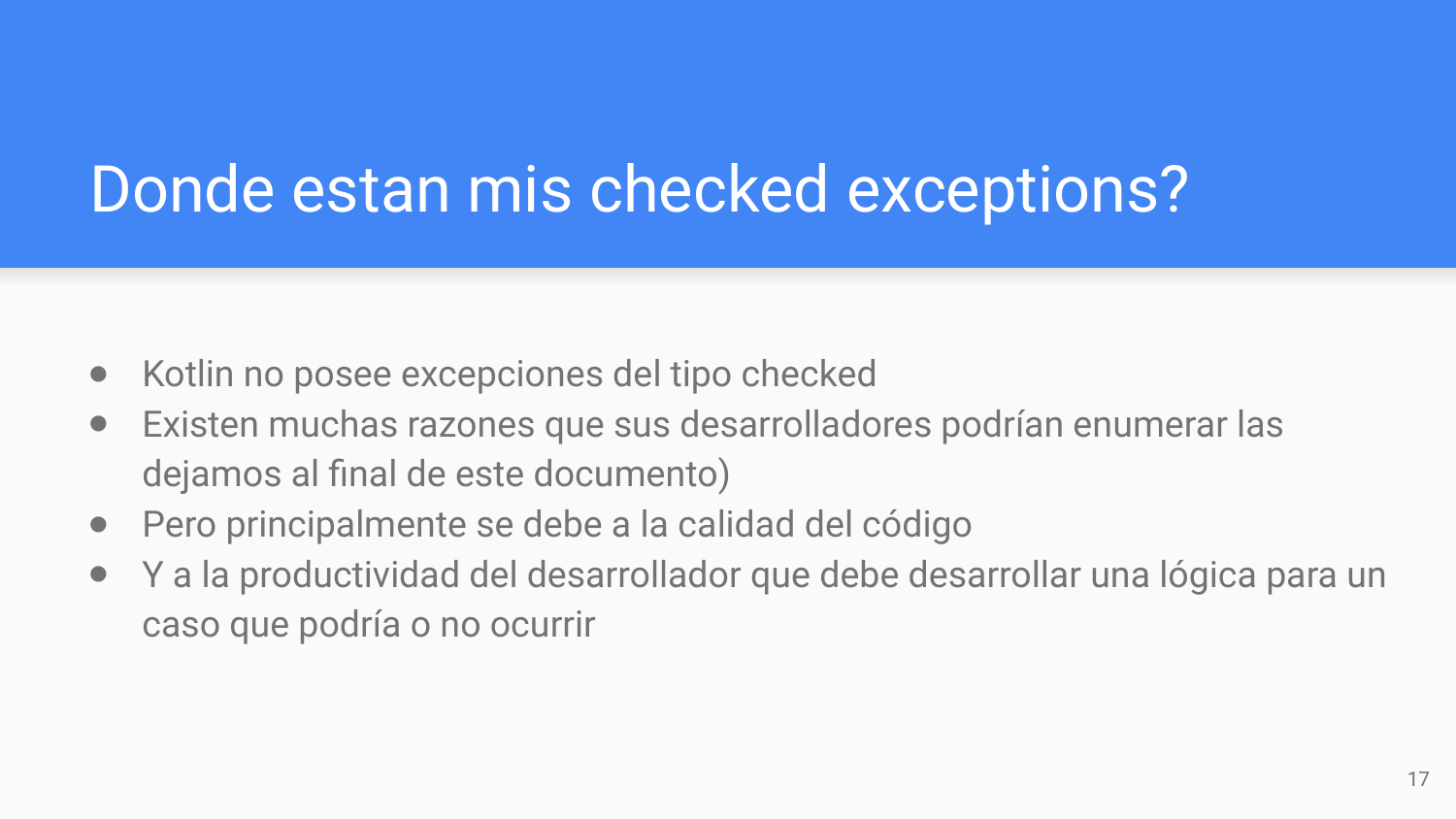

# Donde estan mis checked exceptions?
Kotlin no posee excepciones del tipo checked
Existen muchas razones que sus desarrolladores podrían enumerar las dejamos al final de este documento)
Pero principalmente se debe a la calidad del código
Y a la productividad del desarrollador que debe desarrollar una lógica para un caso que podría o no ocurrir

17